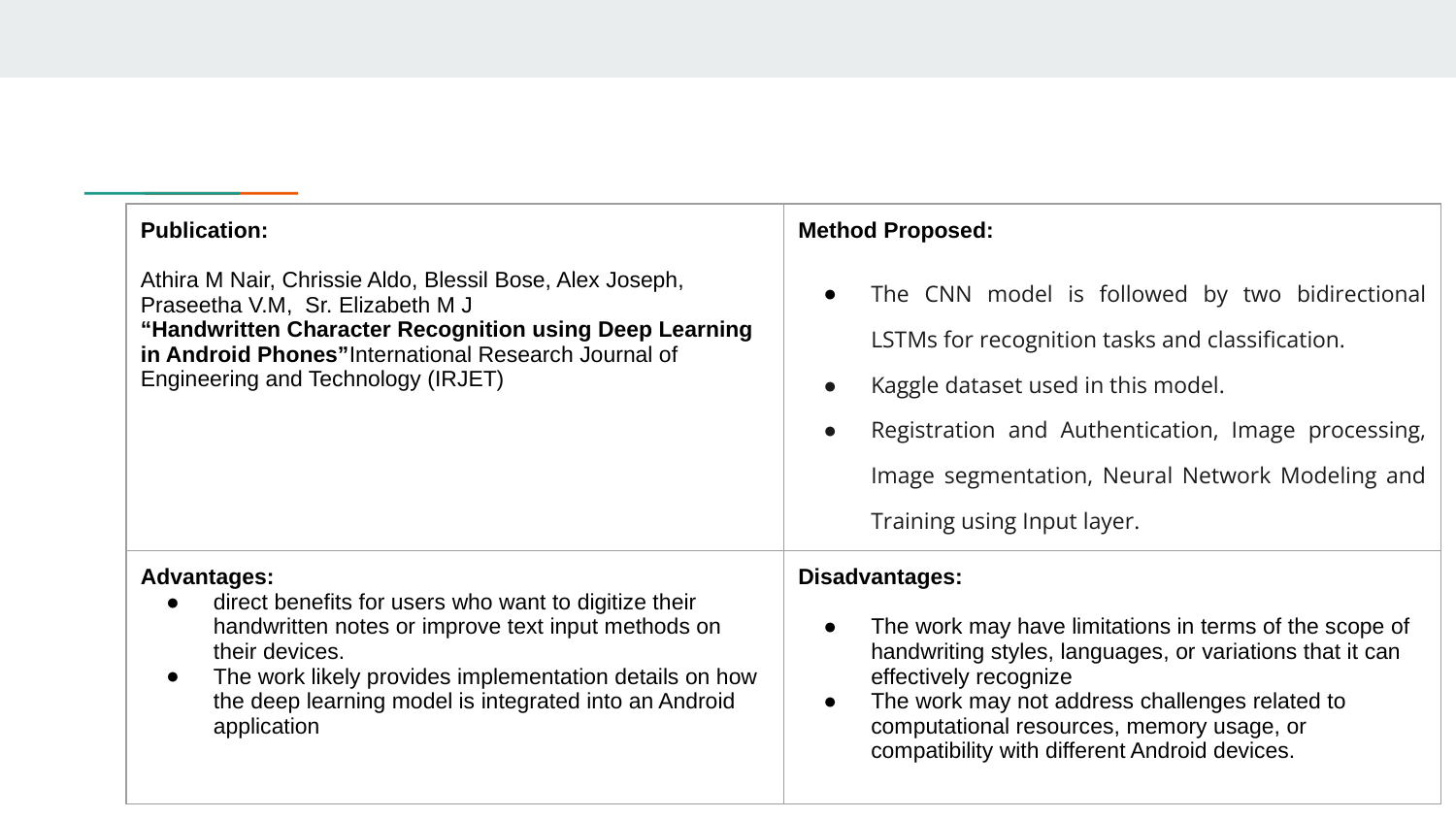

| Publication: Athira M Nair, Chrissie Aldo, Blessil Bose, Alex Joseph, Praseetha V.M, Sr. Elizabeth M J “Handwritten Character Recognition using Deep Learning in Android Phones”International Research Journal of Engineering and Technology (IRJET) | Method Proposed: The CNN model is followed by two bidirectional LSTMs for recognition tasks and classification. Kaggle dataset used in this model. Registration and Authentication, Image processing, Image segmentation, Neural Network Modeling and Training using Input layer. |
| --- | --- |
| Advantages: direct benefits for users who want to digitize their handwritten notes or improve text input methods on their devices. The work likely provides implementation details on how the deep learning model is integrated into an Android application | Disadvantages: The work may have limitations in terms of the scope of handwriting styles, languages, or variations that it can effectively recognize The work may not address challenges related to computational resources, memory usage, or compatibility with different Android devices. |